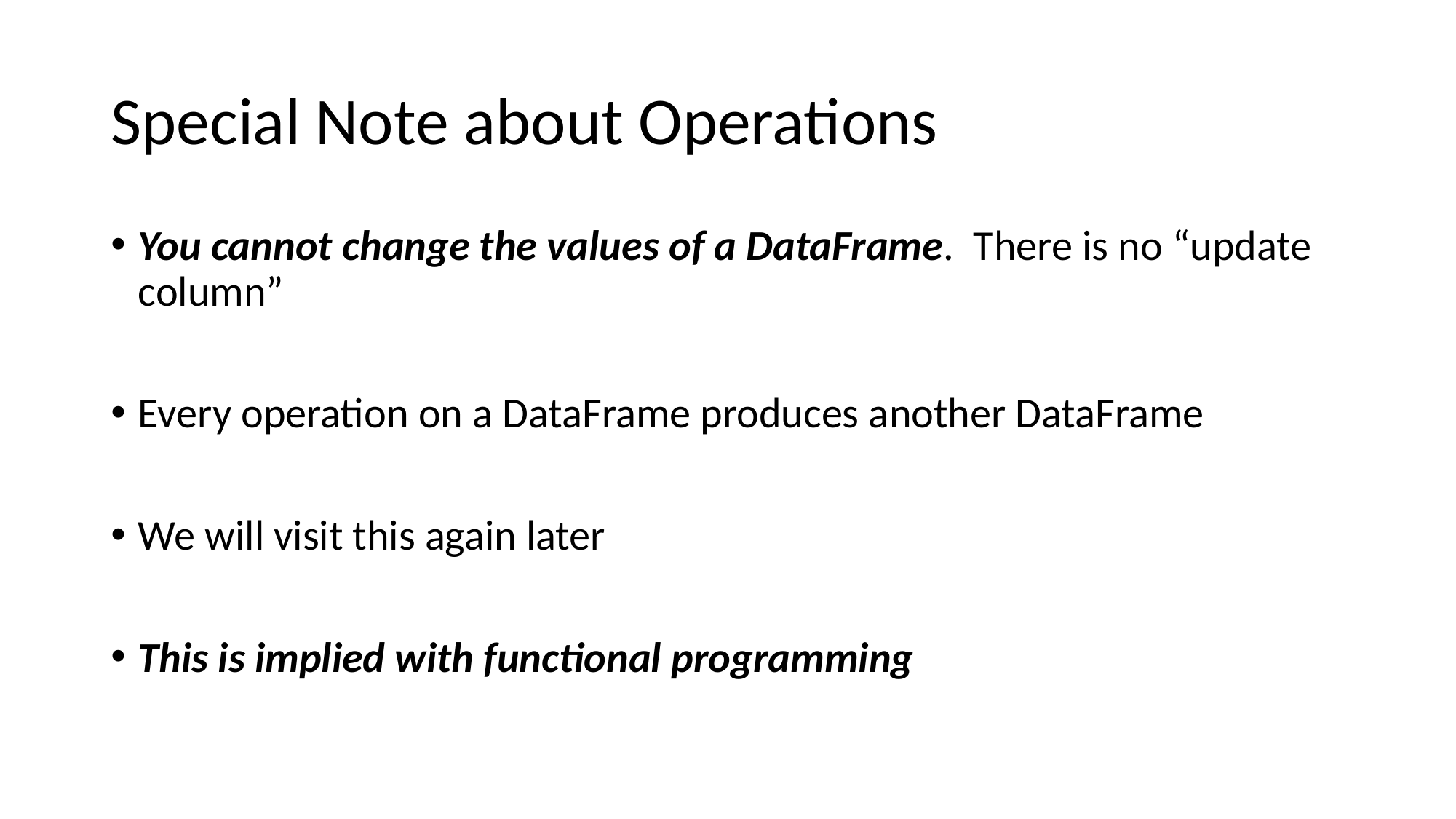

# Special Note about Operations
You cannot change the values of a DataFrame.  There is no “update column”

Every operation on a DataFrame produces another DataFrame

We will visit this again later

This is implied with functional programming